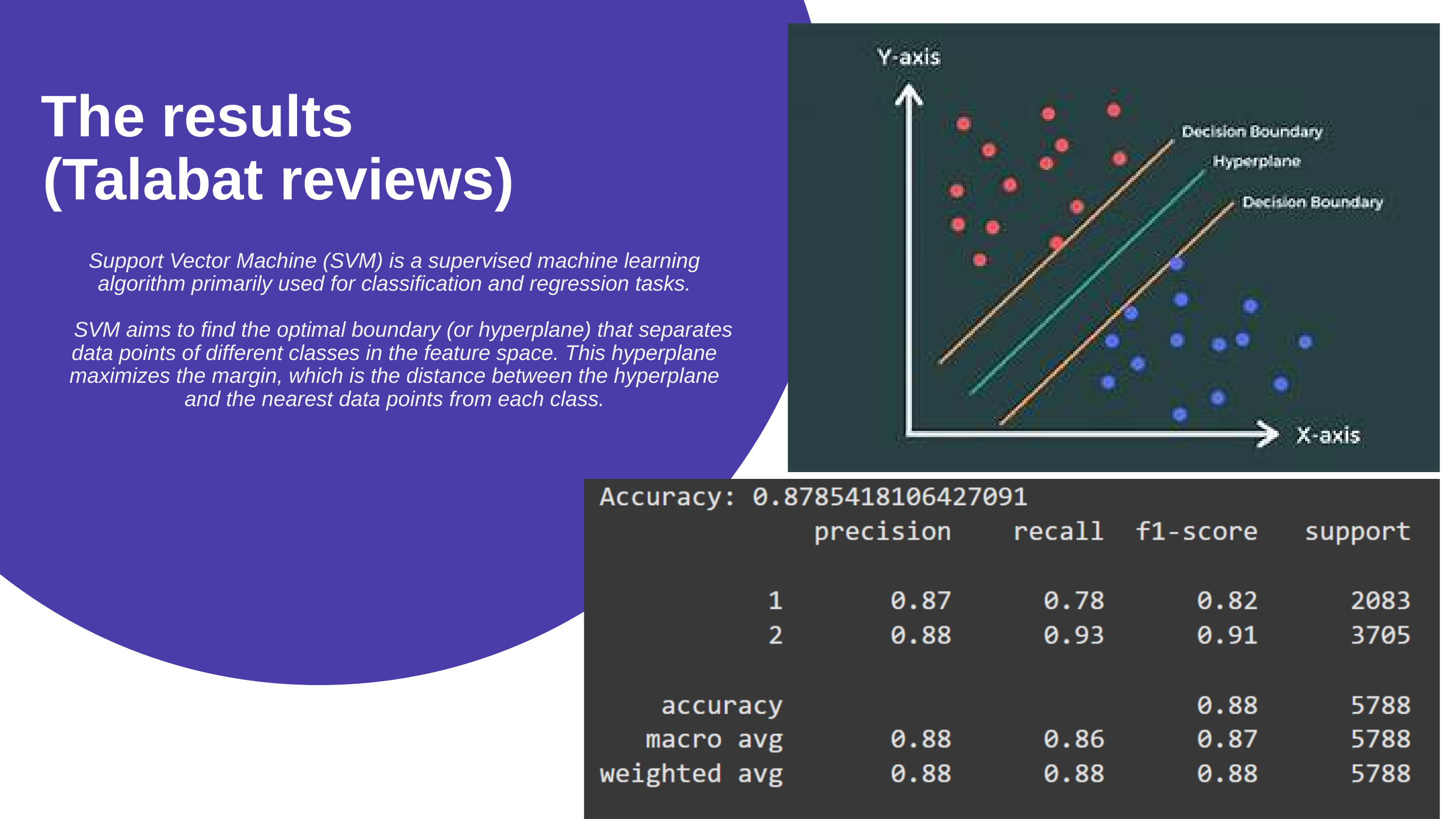

The results
          (Talabat reviews)
Support Vector Machine (SVM) is a supervised machine learning algorithm primarily used for classification and regression tasks.

   SVM aims to find the optimal boundary (or hyperplane) that separates data points of different classes in the feature space. This hyperplane maximizes the margin, which is the distance between the hyperplane and the nearest data points from each class.